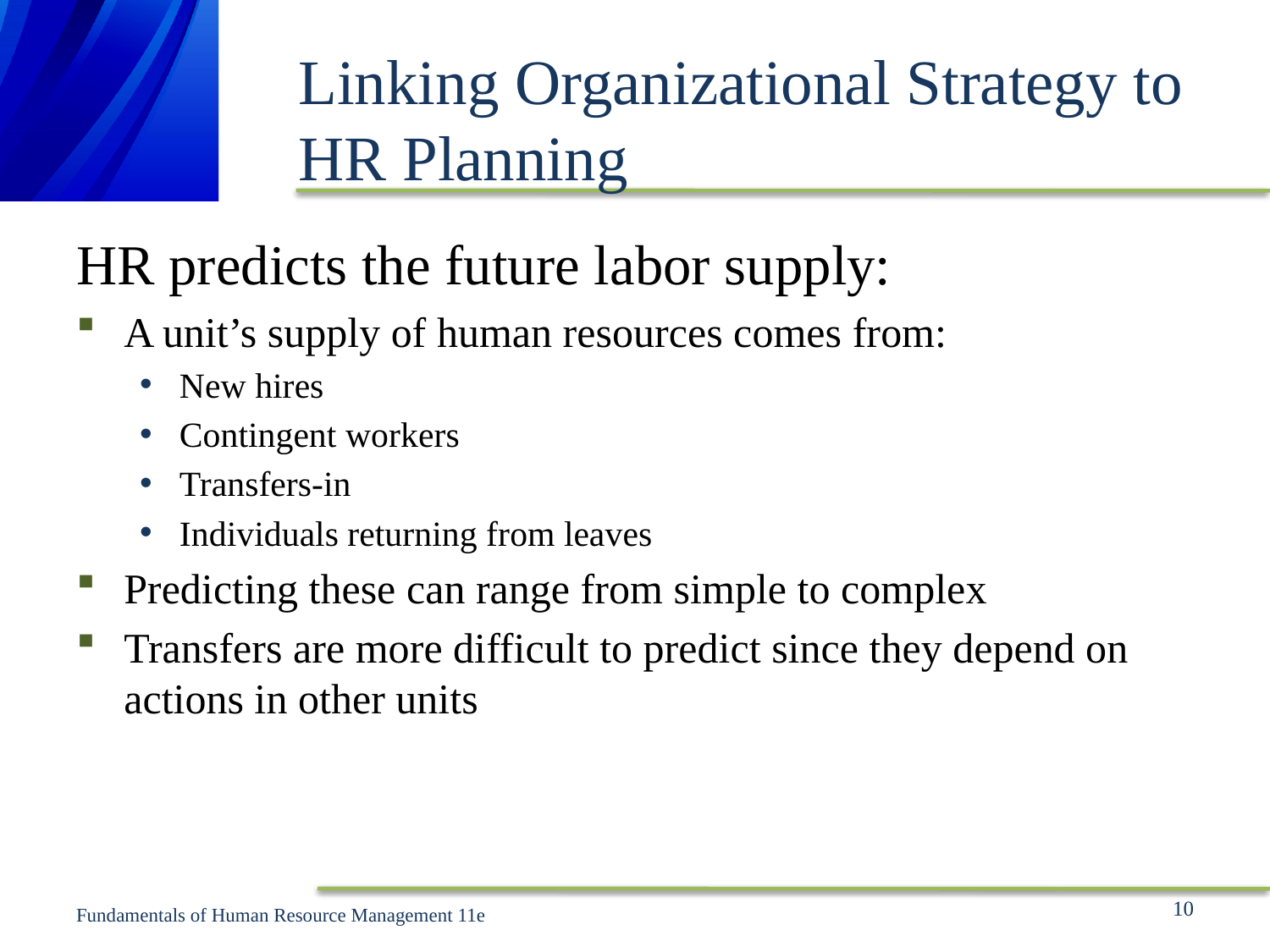

# Linking Organizational Strategy to HR Planning
HR predicts the future labor supply:
A unit’s supply of human resources comes from:
New hires
Contingent workers
Transfers-in
Individuals returning from leaves
Predicting these can range from simple to complex
Transfers are more difficult to predict since they depend on actions in other units

10
Fundamentals of Human Resource Management 11e